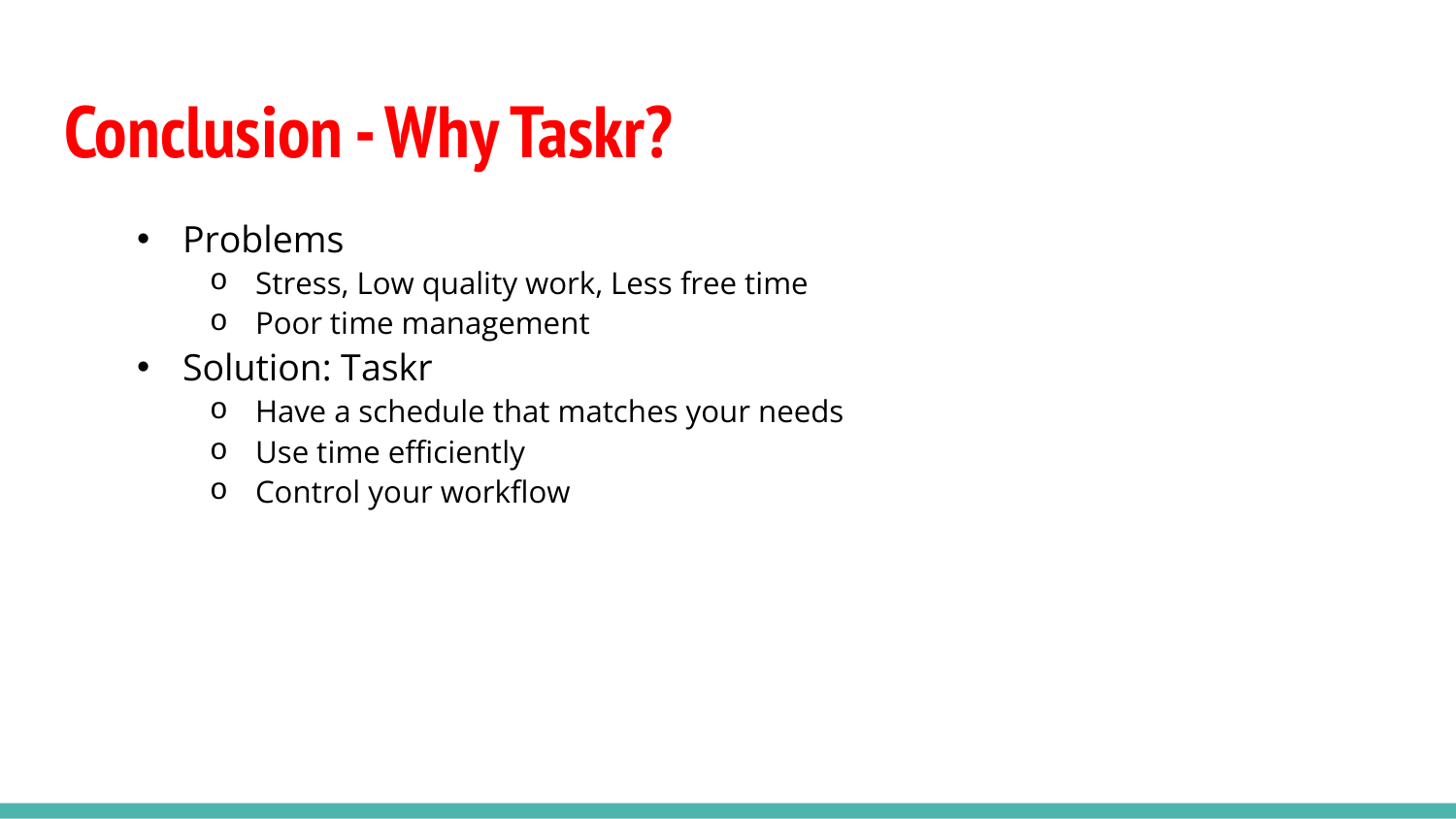

# Conclusion - Why Taskr?
Problems
Stress, Low quality work, Less free time
Poor time management
Solution: Taskr
Have a schedule that matches your needs
Use time efficiently
Control your workflow